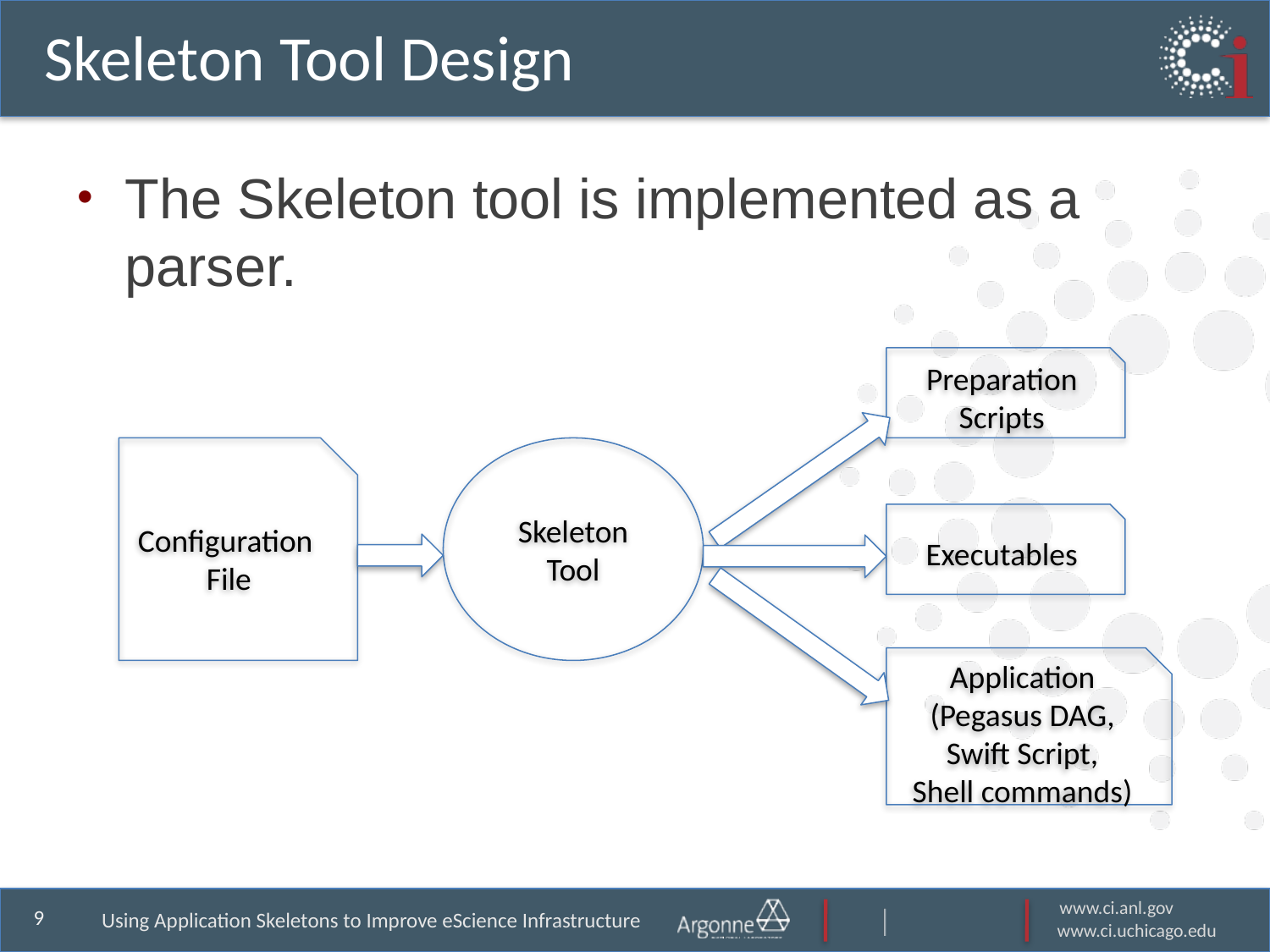

# Skeleton Tool Design
The Skeleton tool is implemented as a parser.
Preparation
Scripts
Configuration
File
Skeleton
Tool

Executables

Application
(Pegasus DAG,
Swift Script,
Shell commands)
Using Application Skeletons to Improve eScience Infrastructure